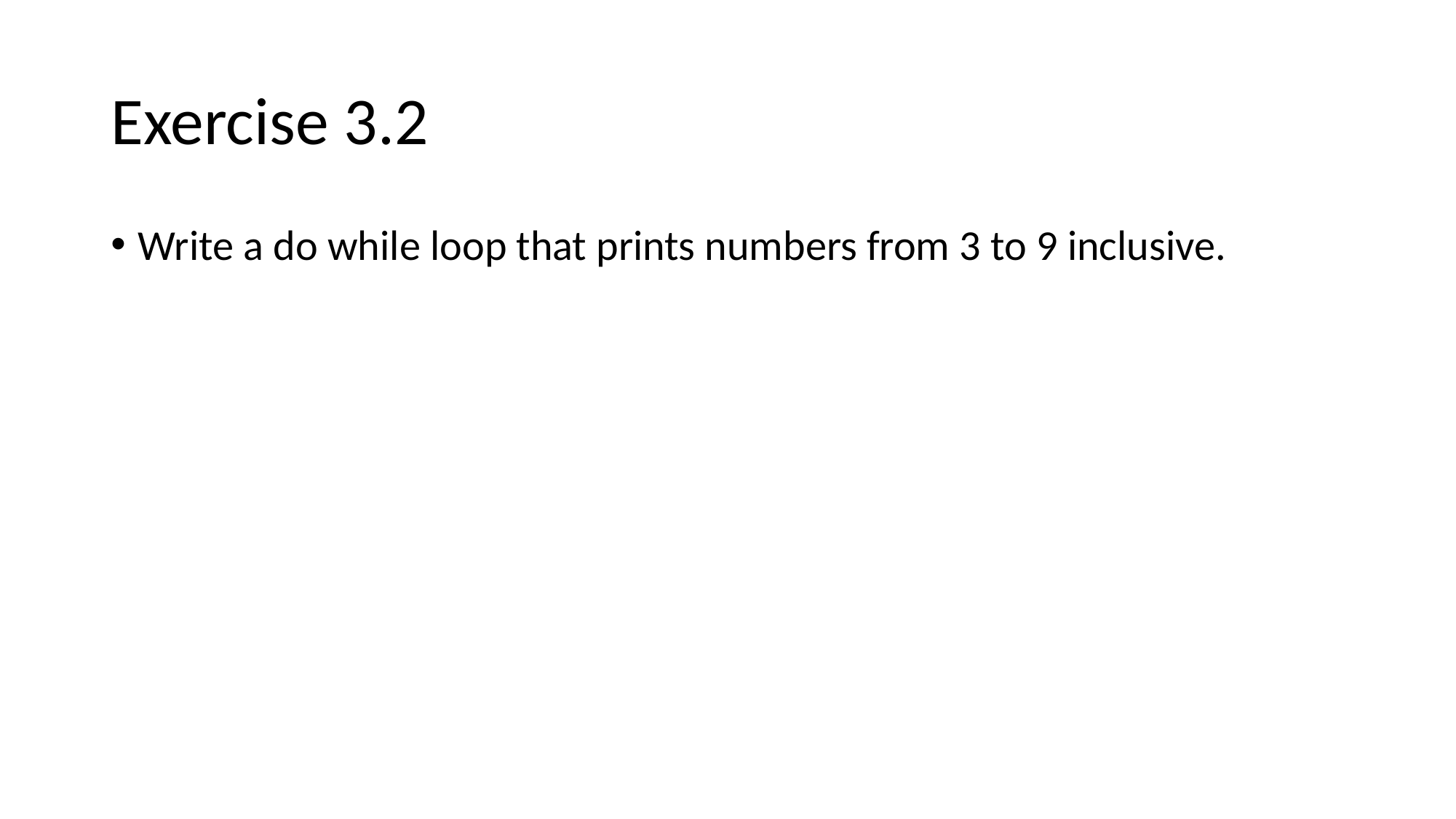

# Exercise 3.2
Write a do while loop that prints numbers from 3 to 9 inclusive.